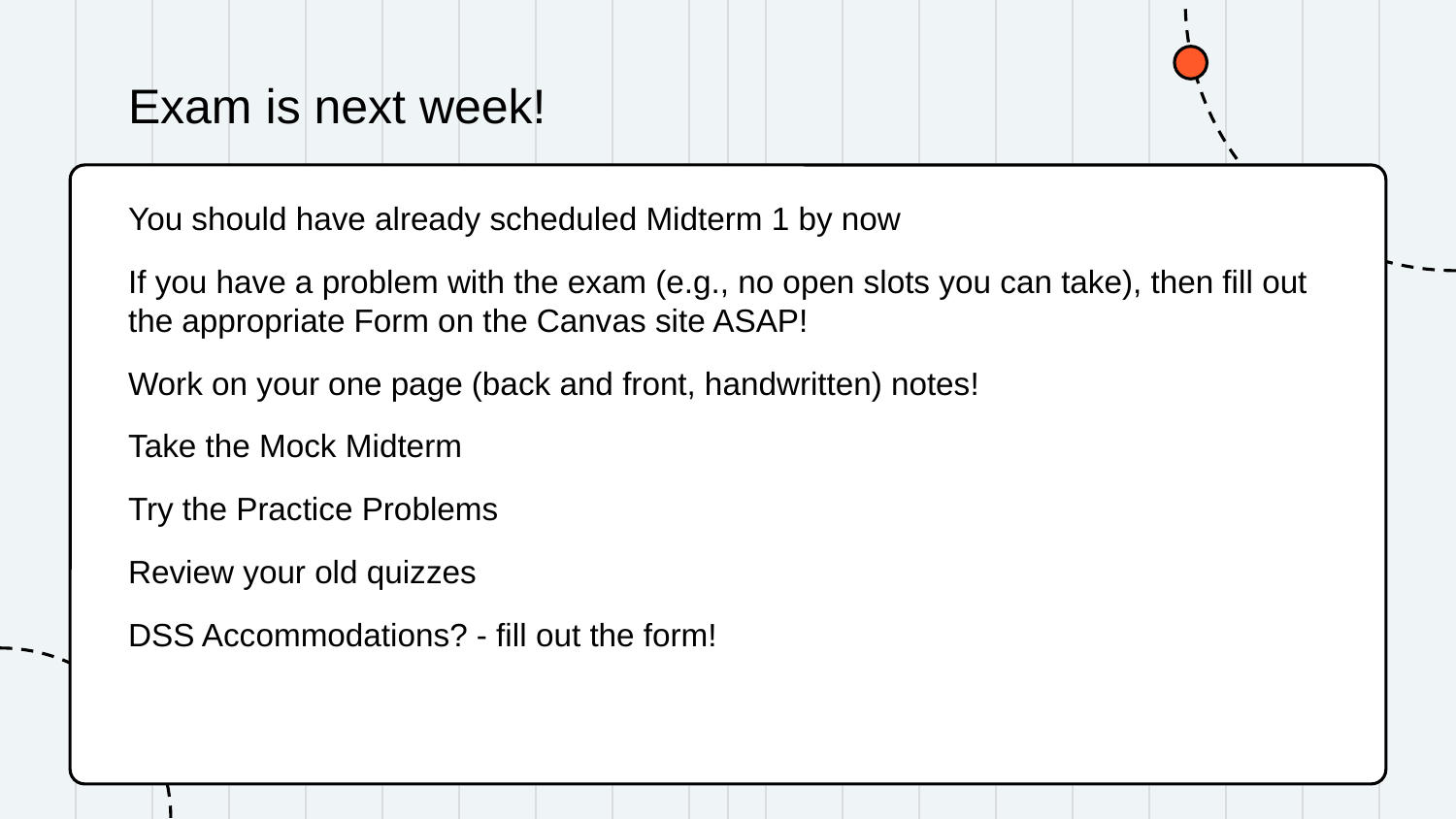

# Exam is next week!
You should have already scheduled Midterm 1 by now
If you have a problem with the exam (e.g., no open slots you can take), then fill out the appropriate Form on the Canvas site ASAP!
Work on your one page (back and front, handwritten) notes!
Take the Mock Midterm
Try the Practice Problems
Review your old quizzes
DSS Accommodations? - fill out the form!